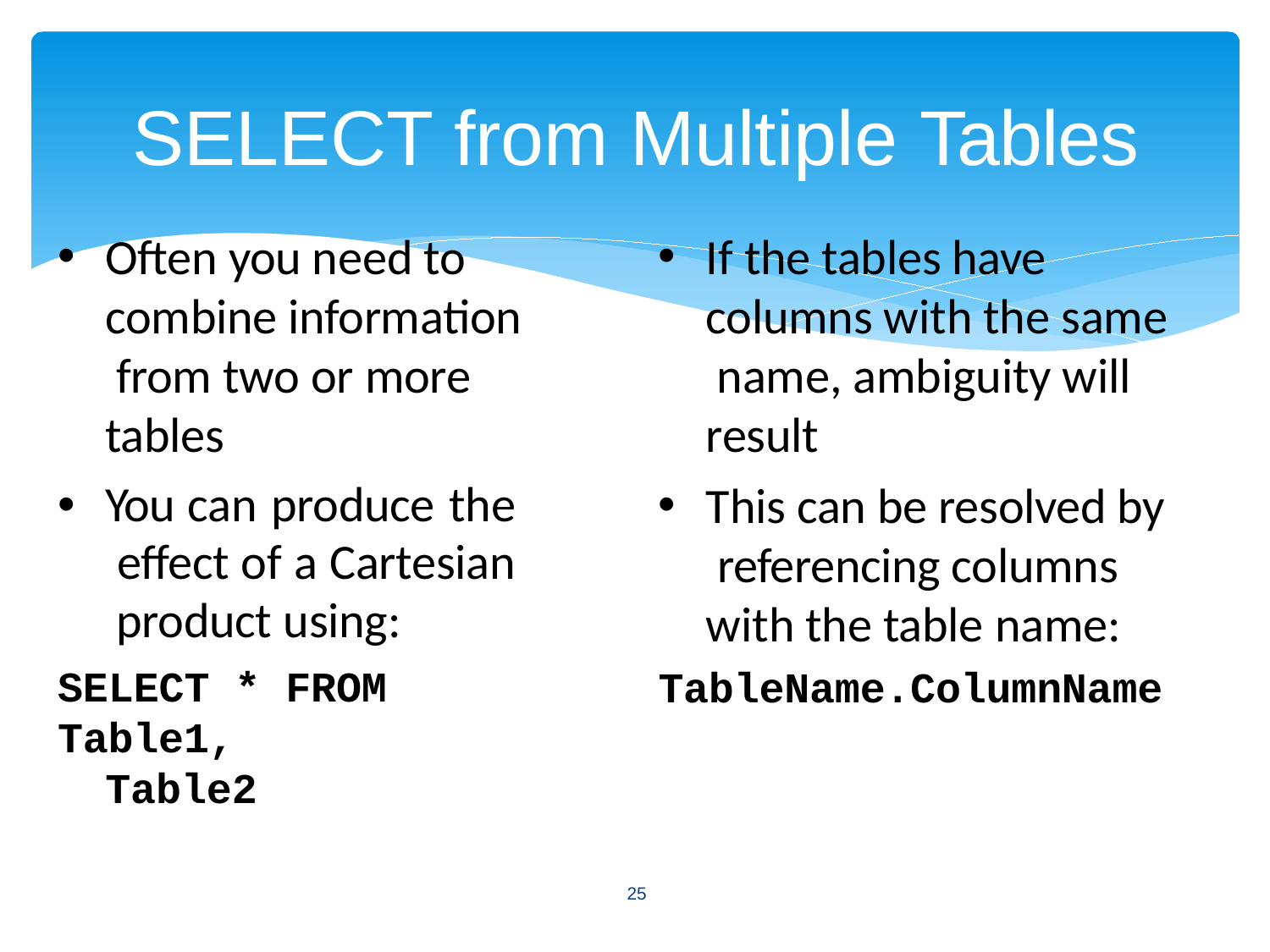

# SELECT from Multiple Tables
Often you need to  combine information  from two or more  tables
You can produce the  effect of a Cartesian  product using:
SELECT * FROM Table1,
Table2
If the tables have  columns with the same  name, ambiguity will  result
This can be resolved by  referencing columns  with the table name:
TableName.ColumnName
25